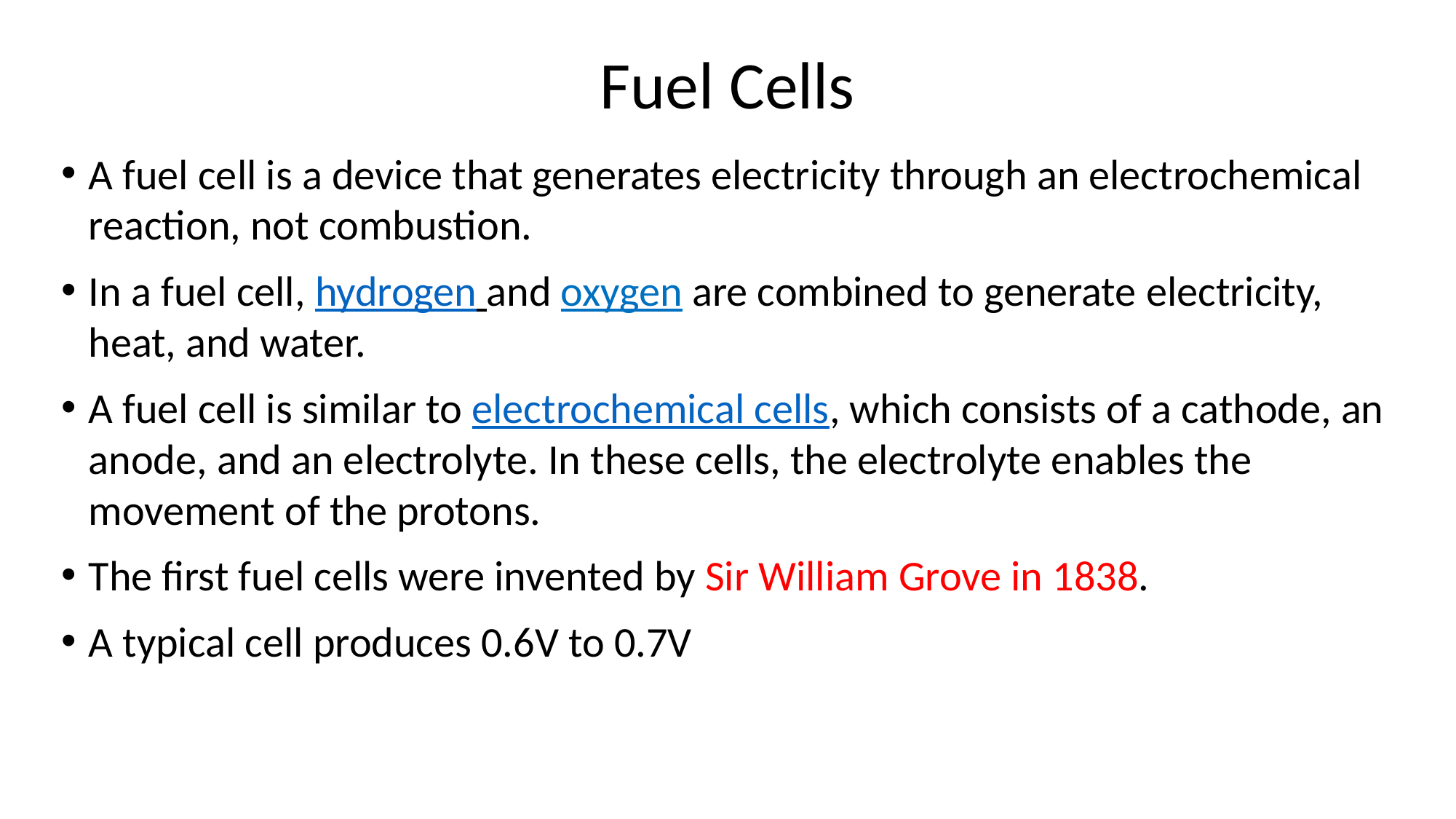

# Fuel Cells
A fuel cell is a device that generates electricity through an electrochemical reaction, not combustion.
In a fuel cell, hydrogen and oxygen are combined to generate electricity, heat, and water.
A fuel cell is similar to electrochemical cells, which consists of a cathode, an anode, and an electrolyte. In these cells, the electrolyte enables the movement of the protons.
The first fuel cells were invented by Sir William Grove in 1838.
A typical cell produces 0.6V to 0.7V